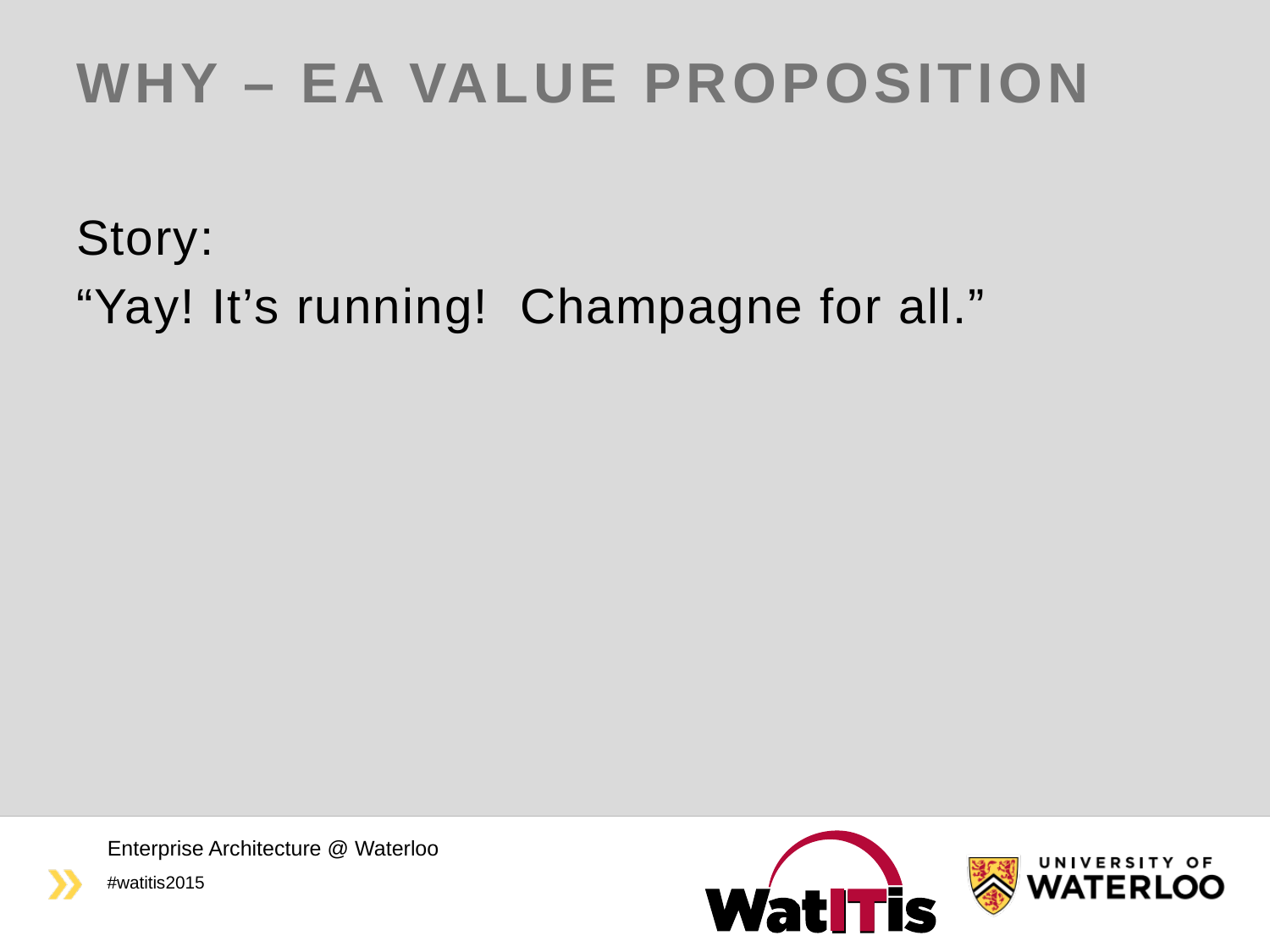

# Why – EA Value Proposition
Story:
“Yay! It’s running!  Champagne for all.”
Enterprise Architecture @ Waterloo